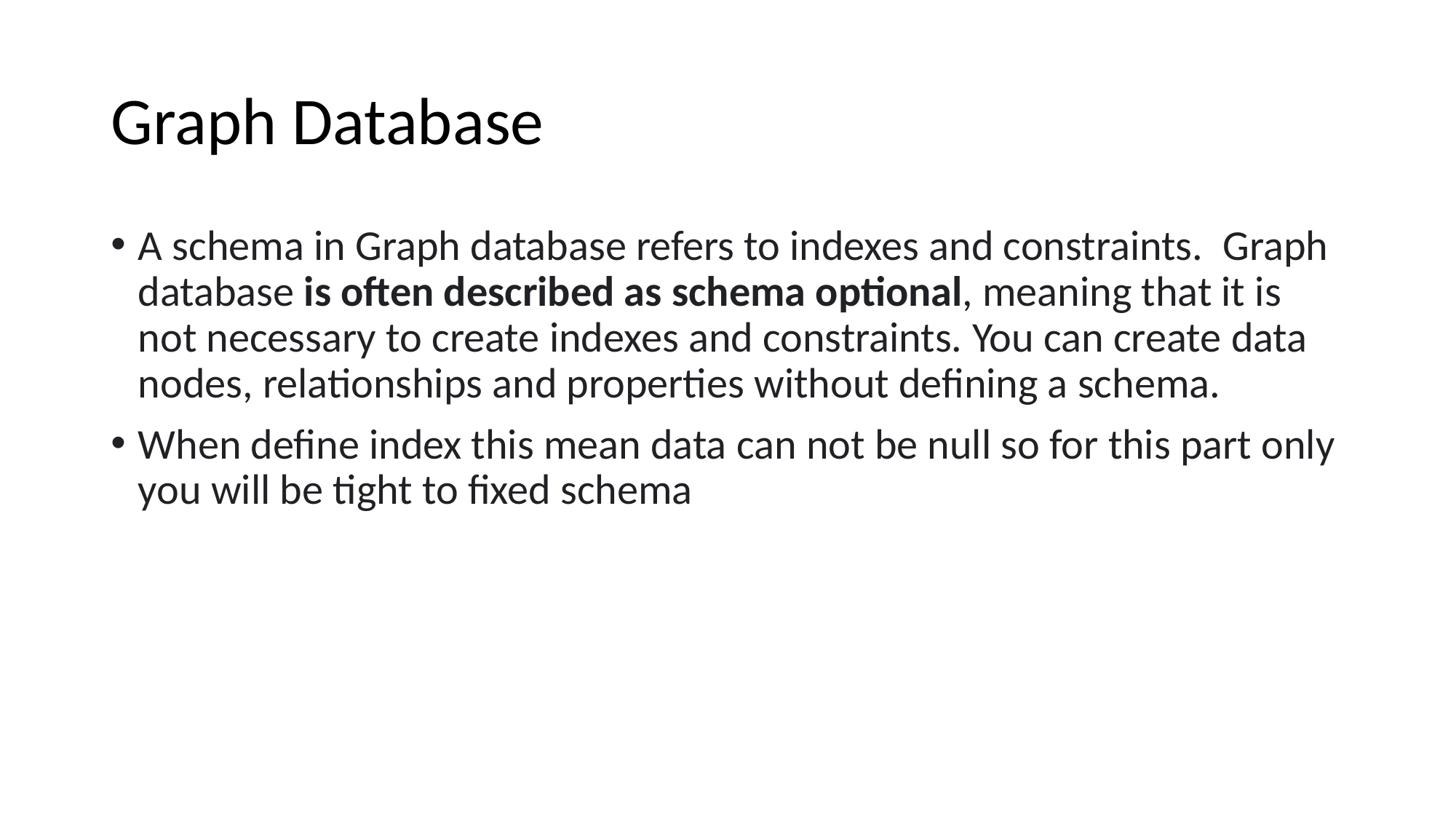

# Graph Database
A schema in Graph database refers to indexes and constraints.  Graph database is often described as schema optional, meaning that it is not necessary to create indexes and constraints. You can create data nodes, relationships and properties without defining a schema.
When define index this mean data can not be null so for this part only you will be tight to fixed schema